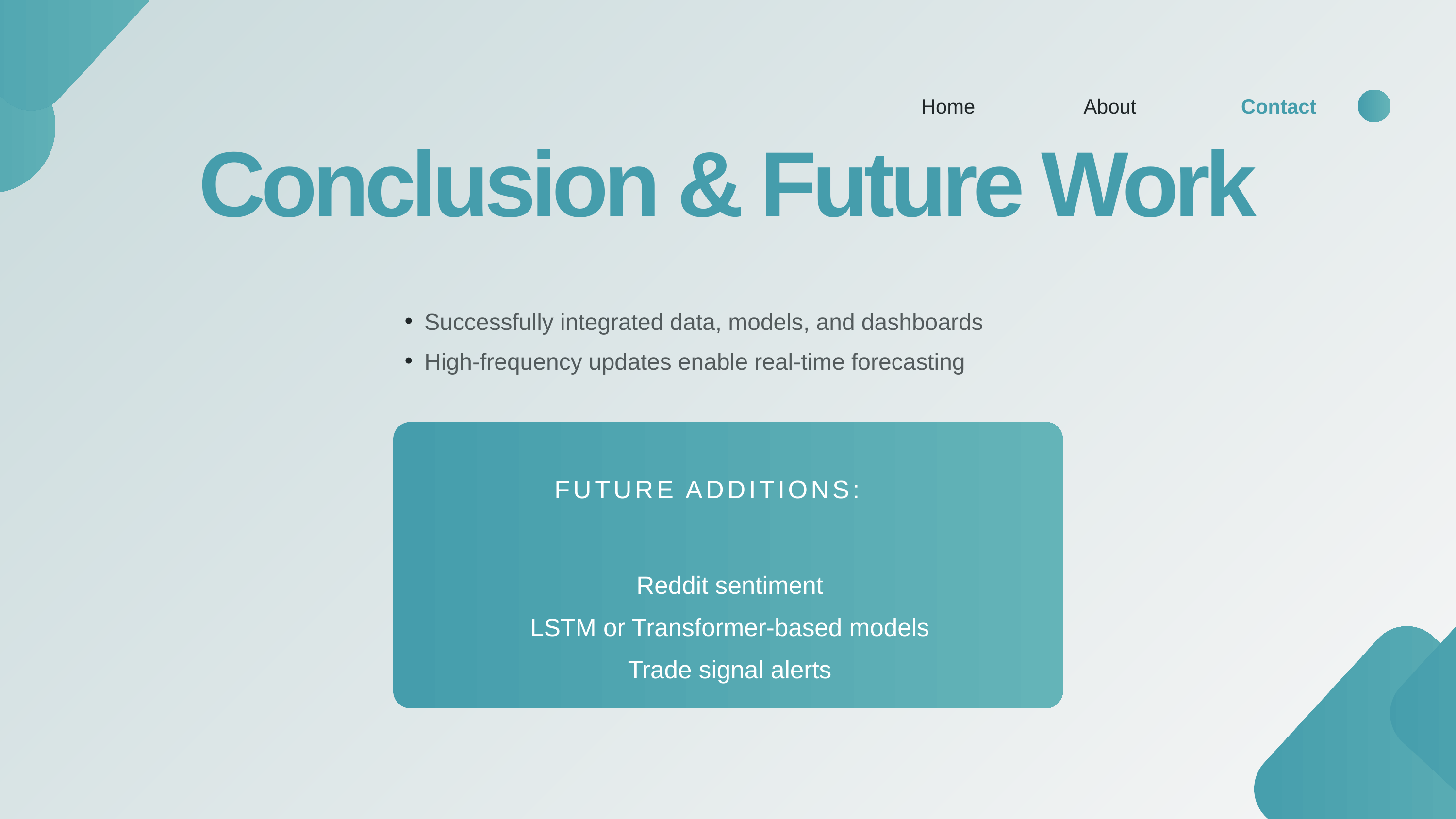

Home
About
Contact

Conclusion & Future Work
Successfully integrated data, models, and dashboards
High-frequency updates enable real-time forecasting

FUTURE ADDITIONS:
Reddit sentiment
LSTM or Transformer-based models
Trade signal alerts